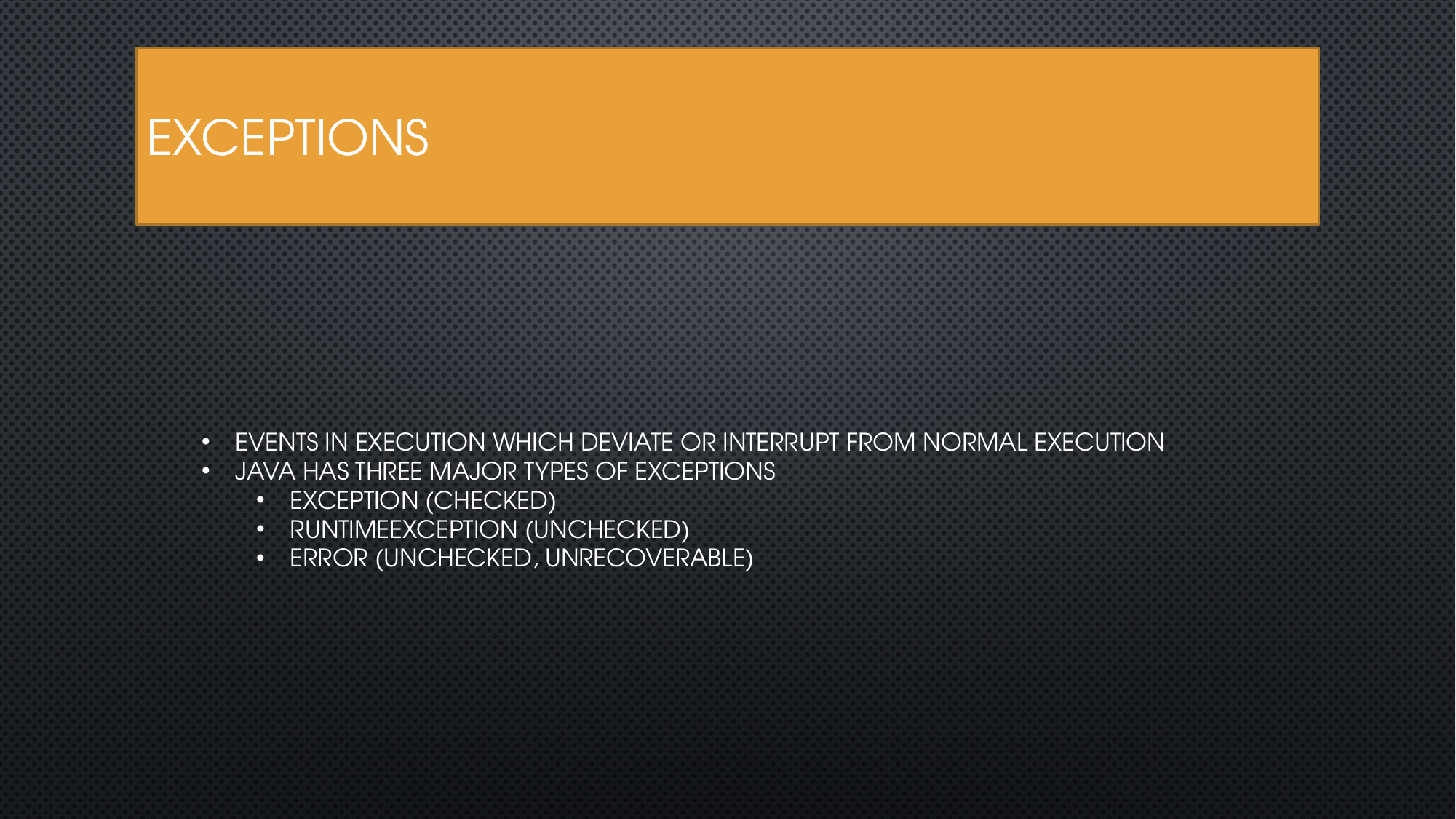

exceptions
Events in execution which deviate or interrupt from normal execution
Java has three major types of exceptions
Exception (checked)
RuntimeException (unchecked)
Error (unchecked, unrecoverable)